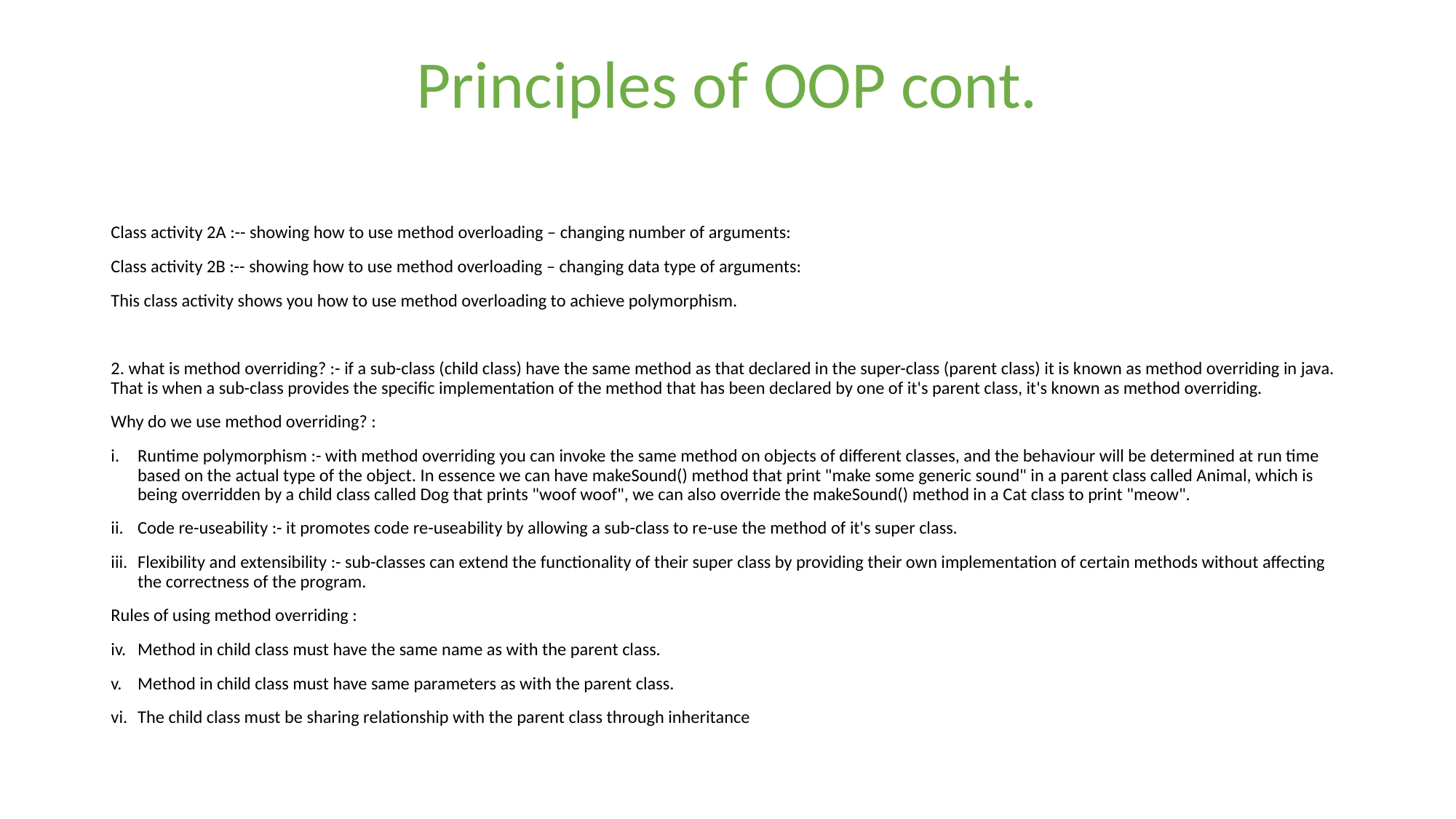

# Principles of OOP cont.

Class activity 2A :-- showing how to use method overloading – changing number of arguments:
Class activity 2B :-- showing how to use method overloading – changing data type of arguments:
This class activity shows you how to use method overloading to achieve polymorphism.

2. what is method overriding? :- if a sub-class (child class) have the same method as that declared in the super-class (parent class) it is known as method overriding in java. That is when a sub-class provides the specific implementation of the method that has been declared by one of it's parent class, it's known as method overriding.
Why do we use method overriding? :
Runtime polymorphism :- with method overriding you can invoke the same method on objects of different classes, and the behaviour will be determined at run time based on the actual type of the object. In essence we can have makeSound() method that print "make some generic sound" in a parent class called Animal, which is being overridden by a child class called Dog that prints "woof woof", we can also override the makeSound() method in a Cat class to print "meow".
Code re-useability :- it promotes code re-useability by allowing a sub-class to re-use the method of it's super class.
Flexibility and extensibility :- sub-classes can extend the functionality of their super class by providing their own implementation of certain methods without affecting the correctness of the program.
Rules of using method overriding :
Method in child class must have the same name as with the parent class.
Method in child class must have same parameters as with the parent class.
The child class must be sharing relationship with the parent class through inheritance